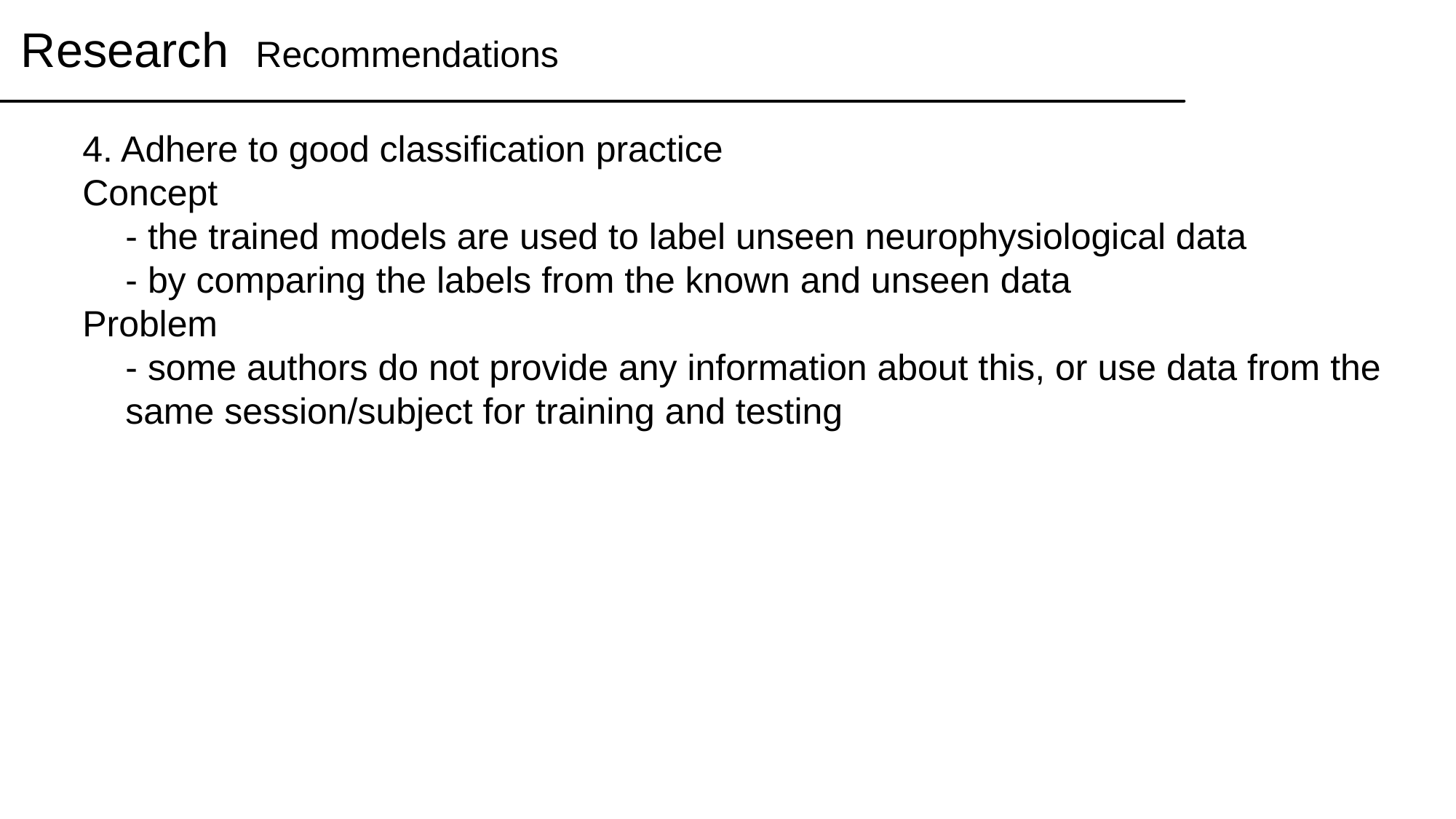

Research  Recommendations
4. Adhere to good classiﬁcation practice
Concept
- the trained models are used to label unseen neurophysiological data
- by comparing the labels from the known and unseen data
Problem
- some authors do not provide any information about this, or use data from the same session/subject for training and testing